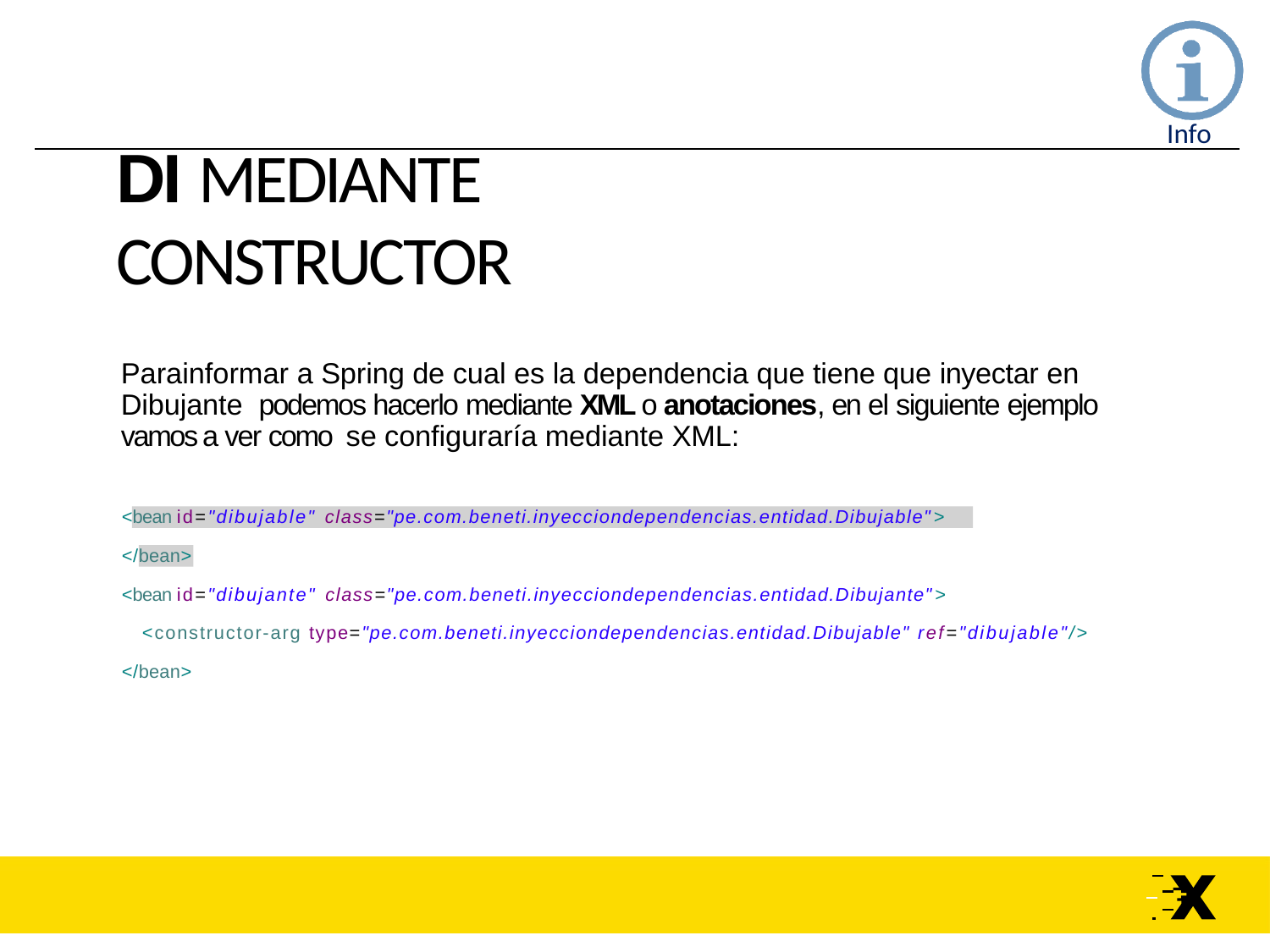

# DI MEDIANTE CONSTRUCTOR
Parainformar a Spring de cual es la dependencia que tiene que inyectar en Dibujante  podemos hacerlo mediante XML o anotaciones, en el siguiente ejemplo vamos a ver como  se configuraría mediante XML:
<bean id="dibujable" class="pe.com.beneti.inyecciondependencias.entidad.Dibujable">
</bean>
<bean id="dibujante" class="pe.com.beneti.inyecciondependencias.entidad.Dibujante">
<constructor-arg type="pe.com.beneti.inyecciondependencias.entidad.Dibujable" ref="dibujable"/>
</bean>